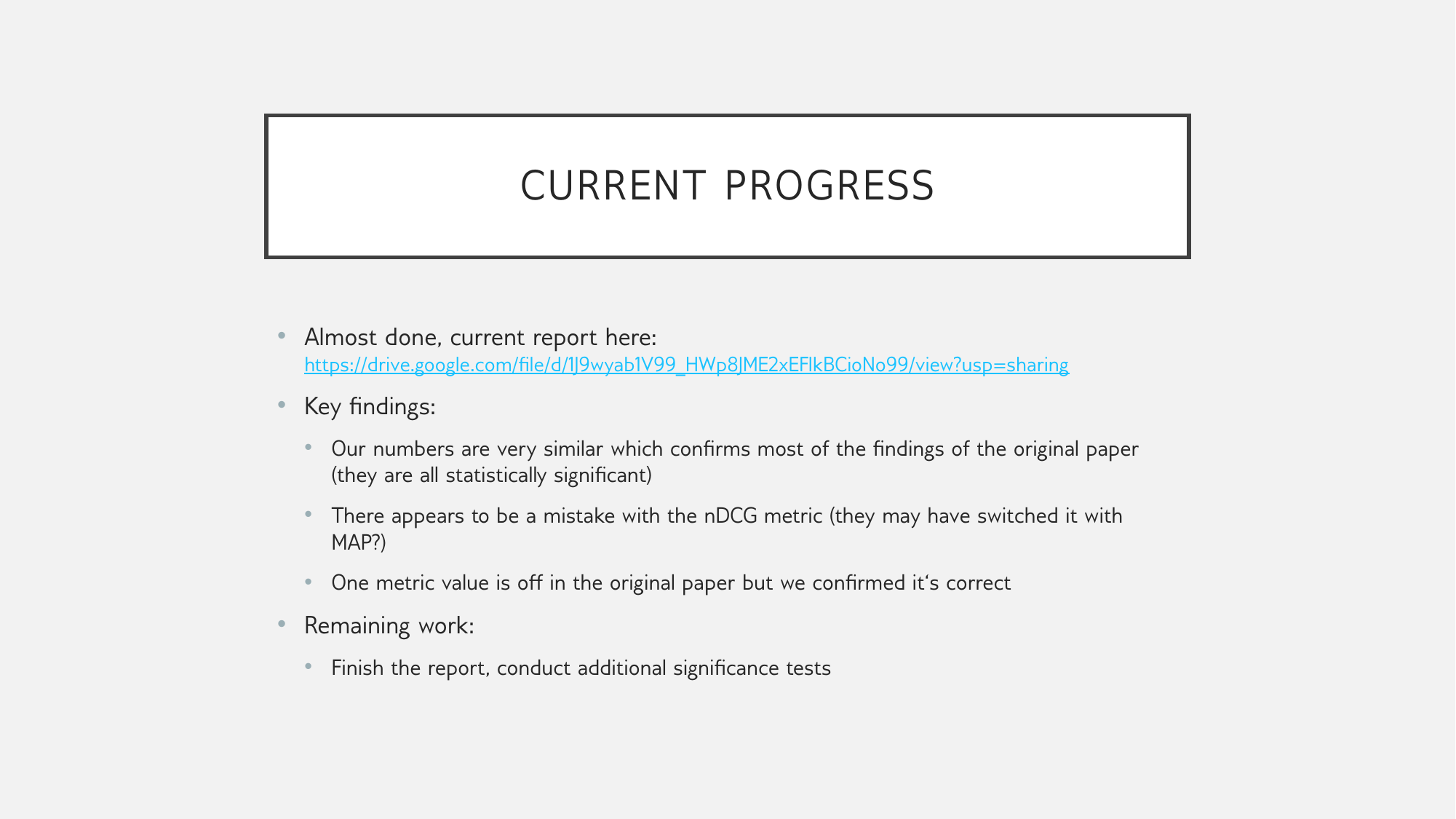

# Current progress
Almost done, current report here: https://drive.google.com/file/d/1J9wyab1V99_HWp8JME2xEFlkBCioNo99/view?usp=sharing
Key findings:
Our numbers are very similar which confirms most of the findings of the original paper (they are all statistically significant)
There appears to be a mistake with the nDCG metric (they may have switched it with MAP?)
One metric value is off in the original paper but we confirmed it‘s correct
Remaining work:
Finish the report, conduct additional significance tests